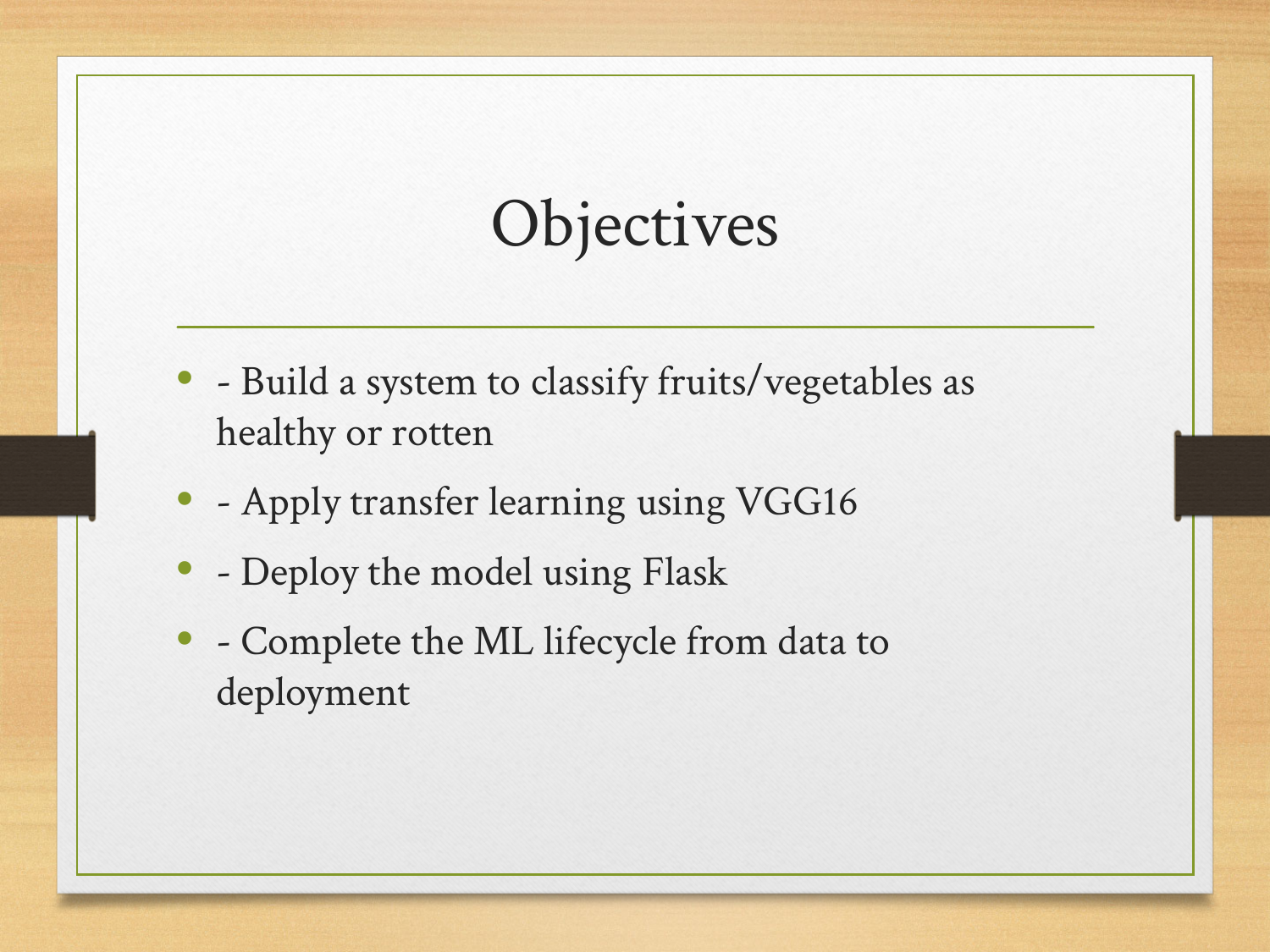

# Objectives
- Build a system to classify fruits/vegetables as healthy or rotten
- Apply transfer learning using VGG16
- Deploy the model using Flask
- Complete the ML lifecycle from data to deployment